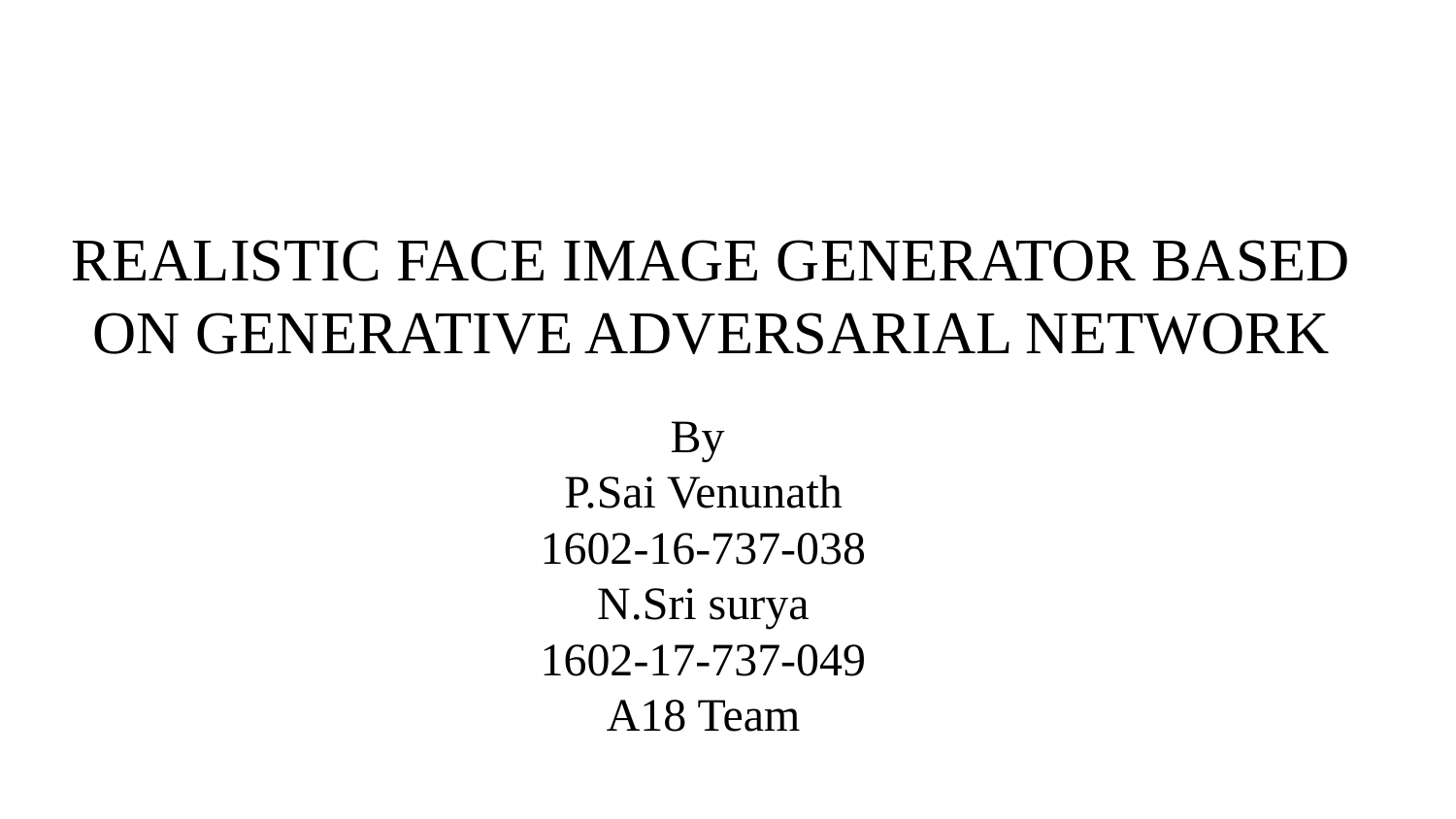

# REALISTIC FACE IMAGE GENERATOR BASED ON GENERATIVE ADVERSARIAL NETWORK
By
P.Sai Venunath
1602-16-737-038
N.Sri surya
1602-17-737-049
A18 Team